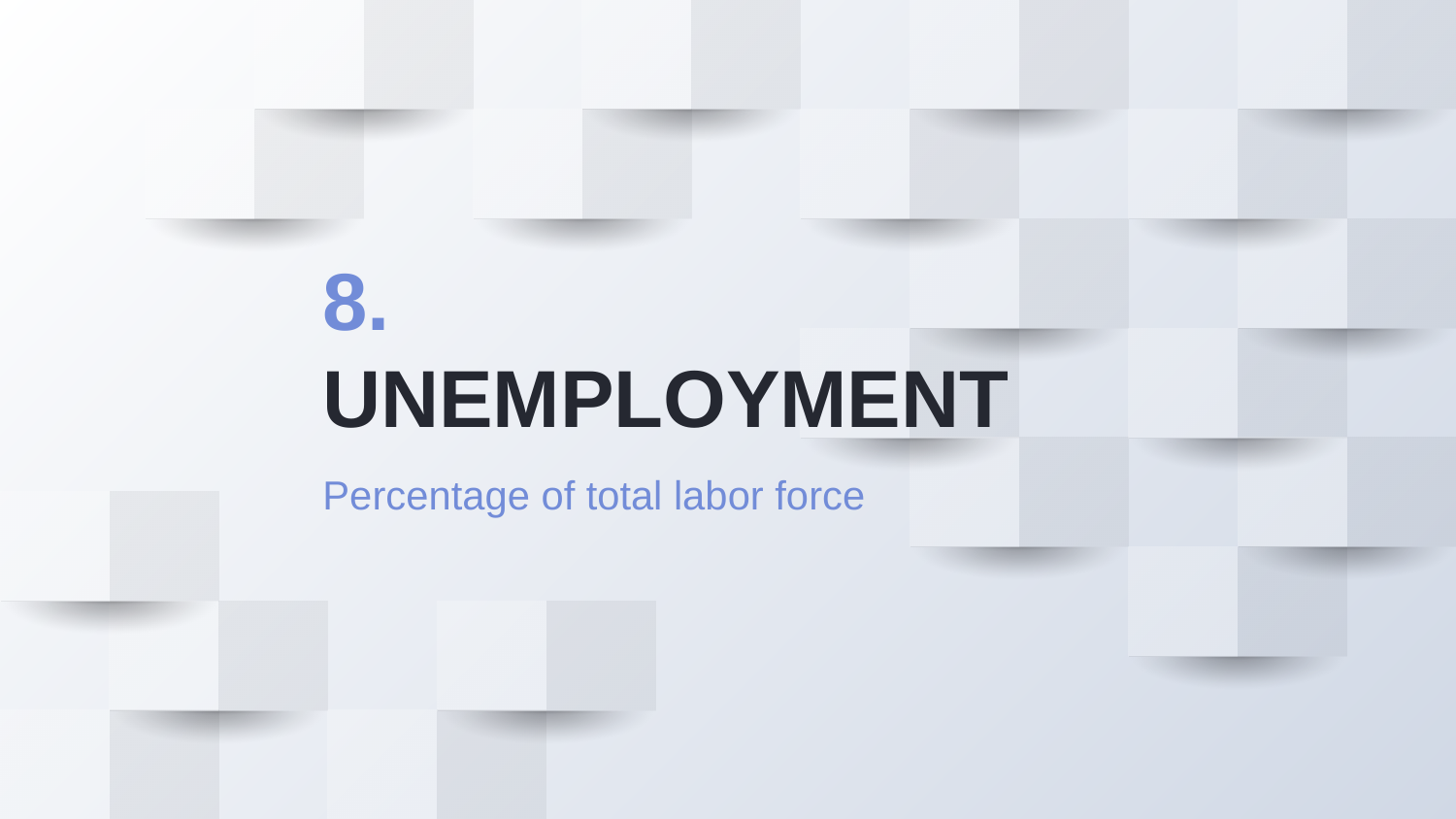

# 8.
UNEMPLOYMENT
Percentage of total labor force